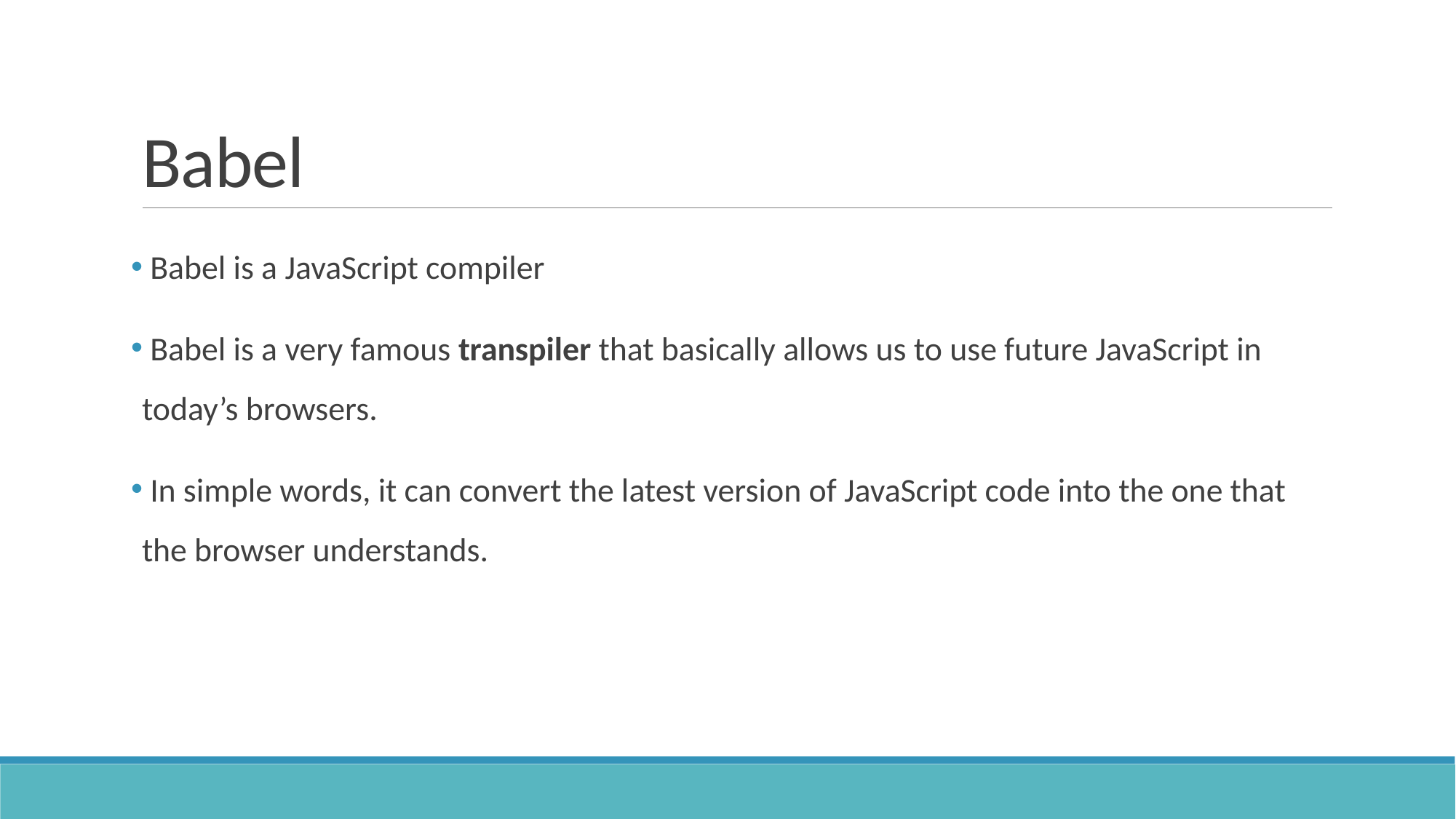

# Babel
 Babel is a JavaScript compiler
 Babel is a very famous transpiler that basically allows us to use future JavaScript in today’s browsers.
 In simple words, it can convert the latest version of JavaScript code into the one that the browser understands.